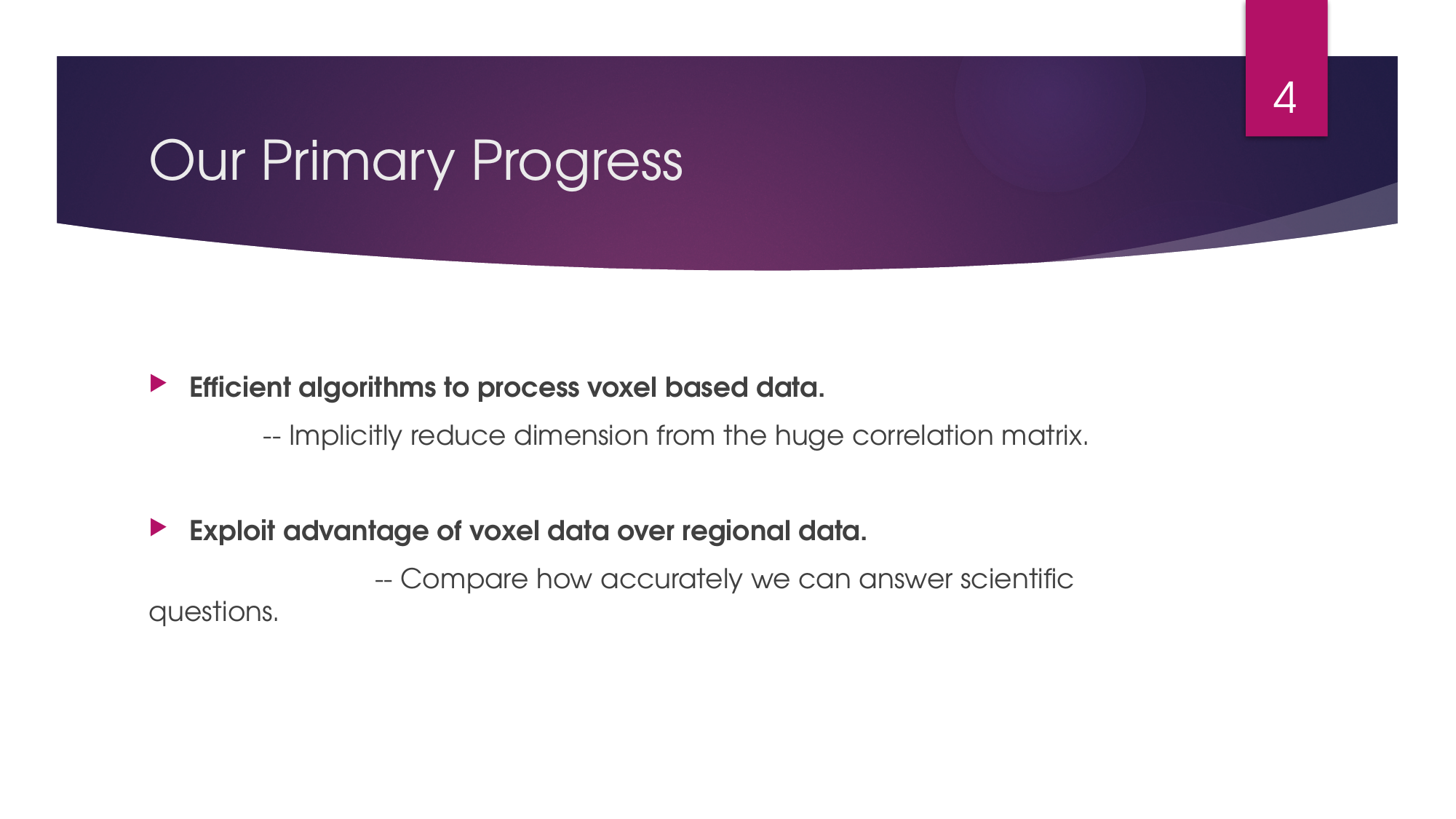

4
# Our Primary Progress
Efficient algorithms to process voxel based data.
               -- Implicitly reduce dimension from the huge correlation matrix.

Exploit advantage of voxel data over regional data.
     		 -- Compare how accurately we can answer scientific questions.